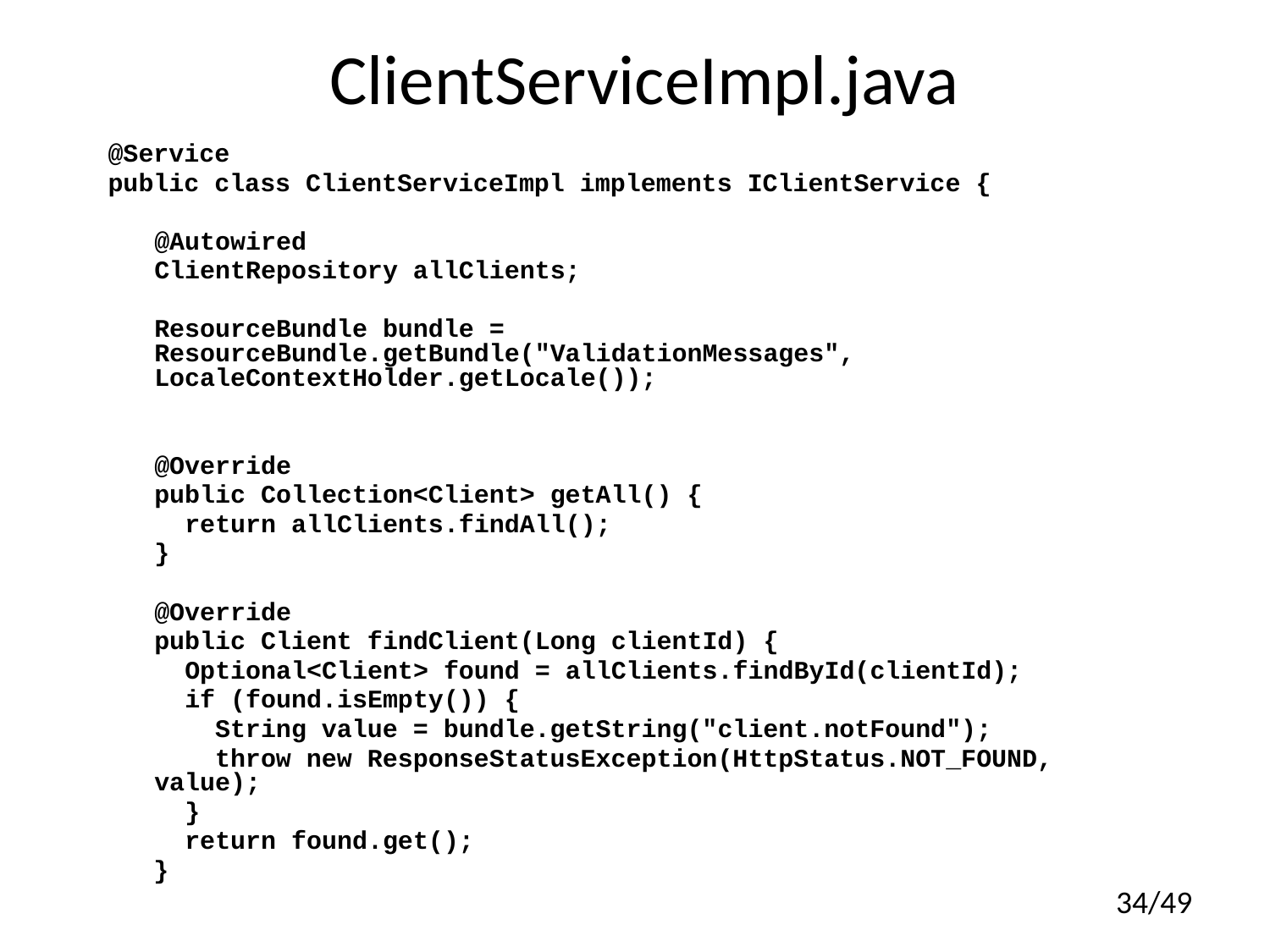

# ClientServiceImpl.java
@Service
public class ClientServiceImpl implements IClientService {

	@Autowired
	ClientRepository allClients;

	ResourceBundle bundle = ResourceBundle.getBundle("ValidationMessages", LocaleContextHolder.getLocale());

	@Override
	public Collection<Client> getAll() {
	  return allClients.findAll();
	}

	@Override
	public Client findClient(Long clientId) {
	  Optional<Client> found = allClients.findById(clientId);
	  if (found.isEmpty()) {
	    String value = bundle.getString("client.notFound");
	    throw new ResponseStatusException(HttpStatus.NOT_FOUND, value);
	  }
	  return found.get();
   }